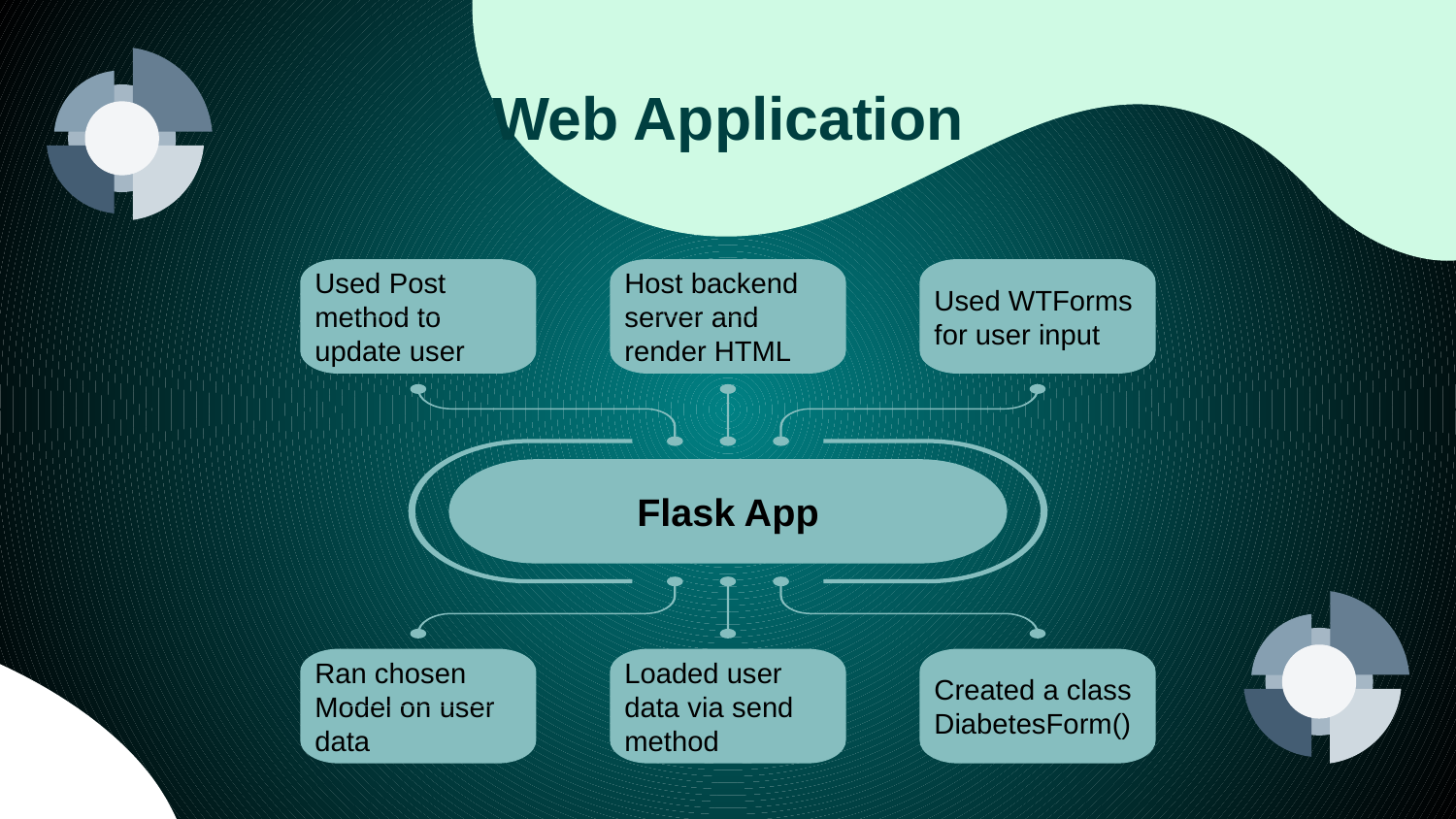

Web Application
Used Post method to update user
Host backend server and render HTML
Used WTForms for user input

Flask App

Ran chosen Model on user data
Loaded user data via send method
Created a class DiabetesForm()